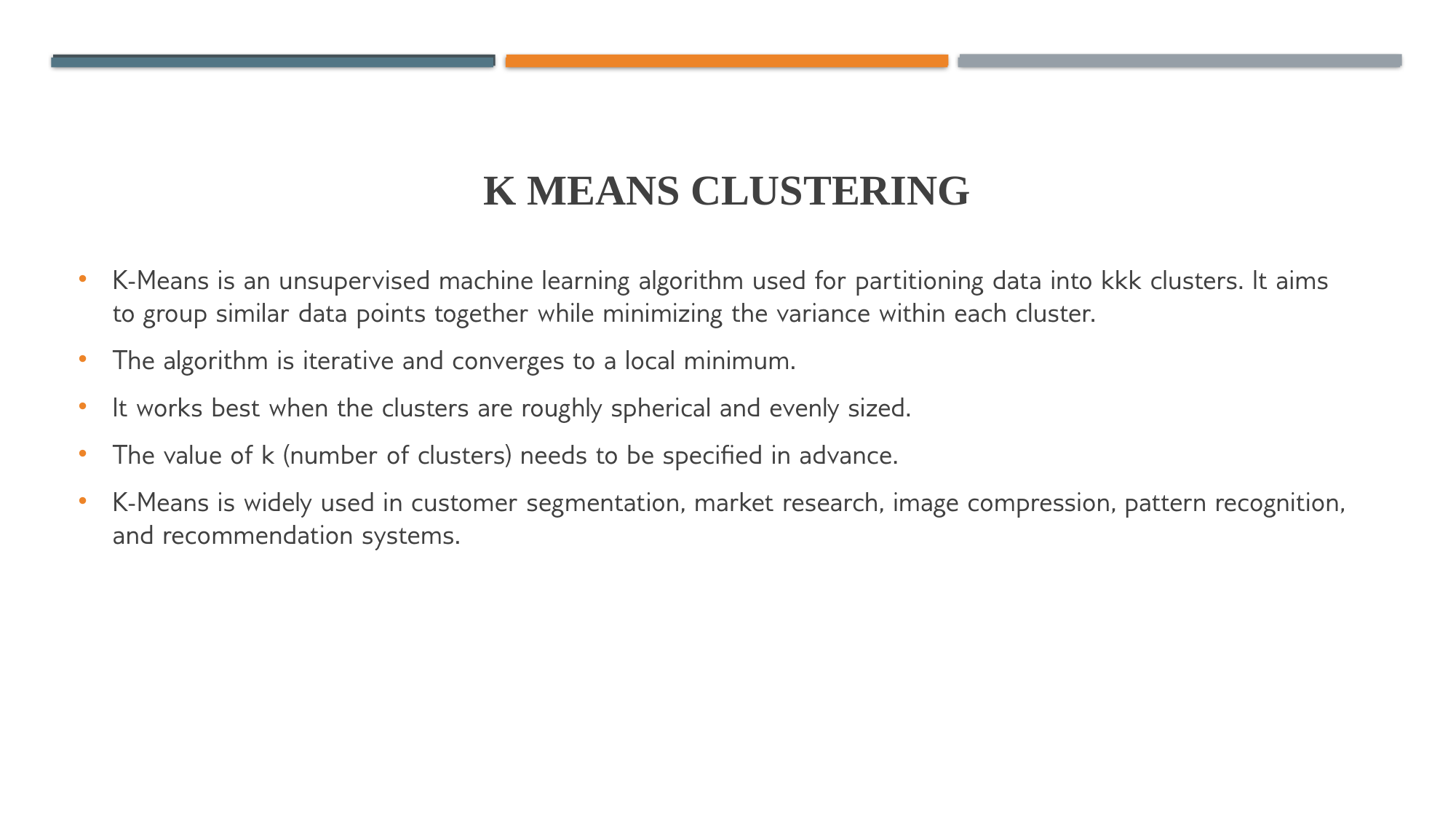

# K MEANS CLUSTERING
K-Means is an unsupervised machine learning algorithm used for partitioning data into kkk clusters. It aims to group similar data points together while minimizing the variance within each cluster.
The algorithm is iterative and converges to a local minimum.
It works best when the clusters are roughly spherical and evenly sized.
The value of k (number of clusters) needs to be specified in advance.
K-Means is widely used in customer segmentation, market research, image compression, pattern recognition, and recommendation systems.